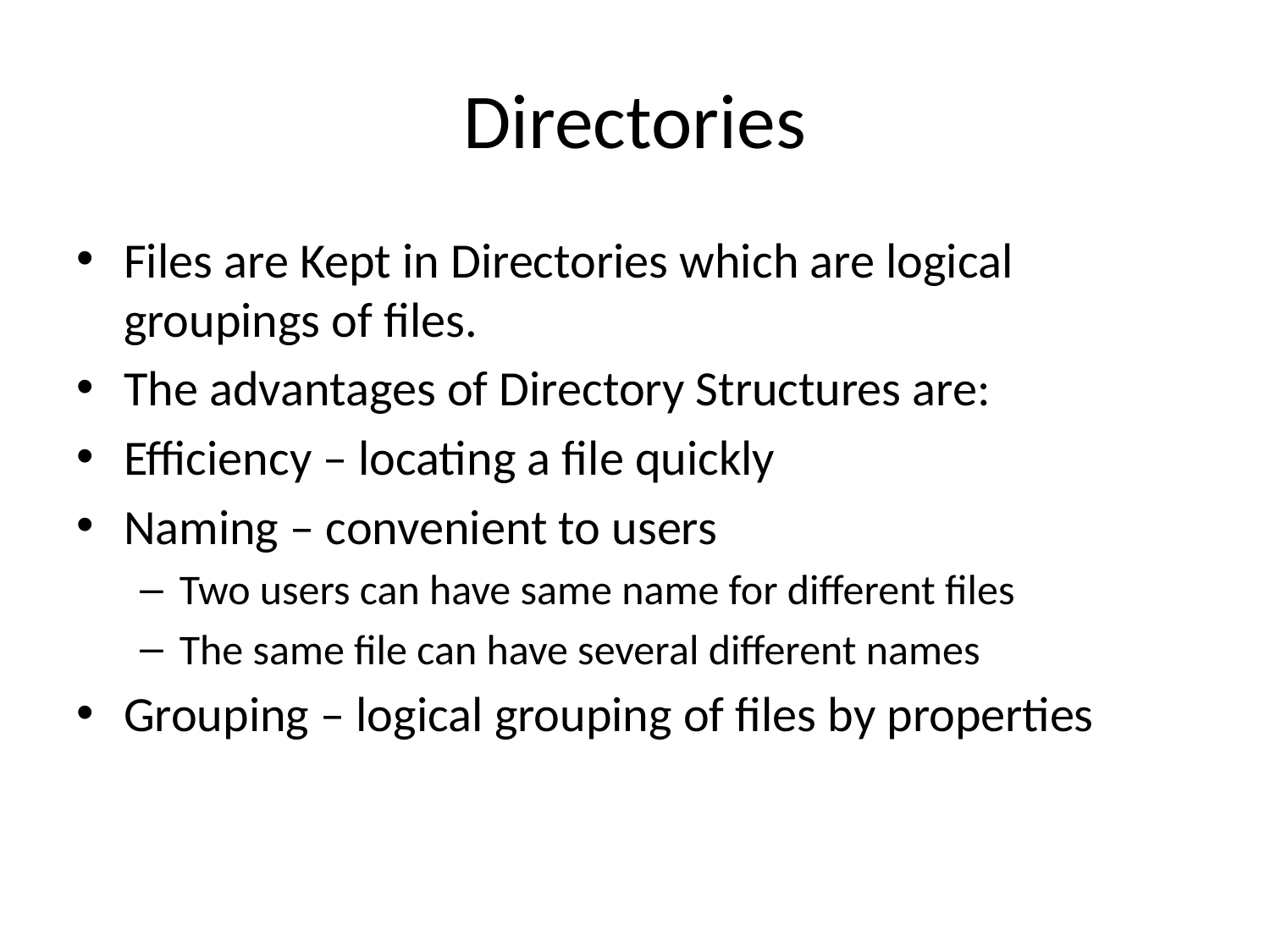

# Directories
Files are Kept in Directories which are logical groupings of files.
The advantages of Directory Structures are:
Efficiency – locating a file quickly
Naming – convenient to users
Two users can have same name for different files
The same file can have several different names
Grouping – logical grouping of files by properties